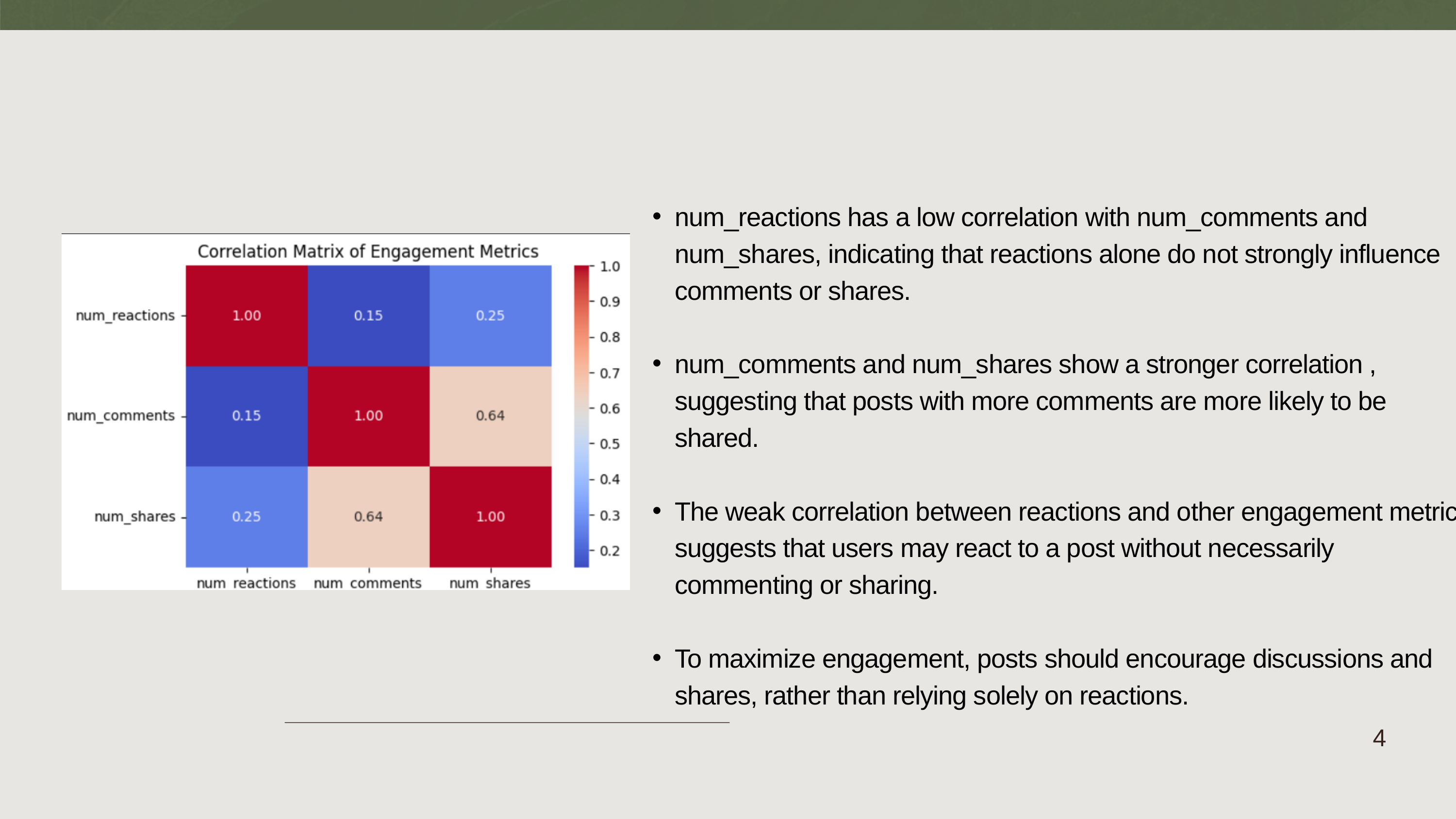

num_reactions has a low correlation with num_comments and num_shares, indicating that reactions alone do not strongly influence comments or shares.

num_comments and num_shares show a stronger correlation , suggesting that posts with more comments are more likely to be shared.

The weak correlation between reactions and other engagement metrics suggests that users may react to a post without necessarily commenting or sharing.

To maximize engagement, posts should encourage discussions and shares, rather than relying solely on reactions.

4
4